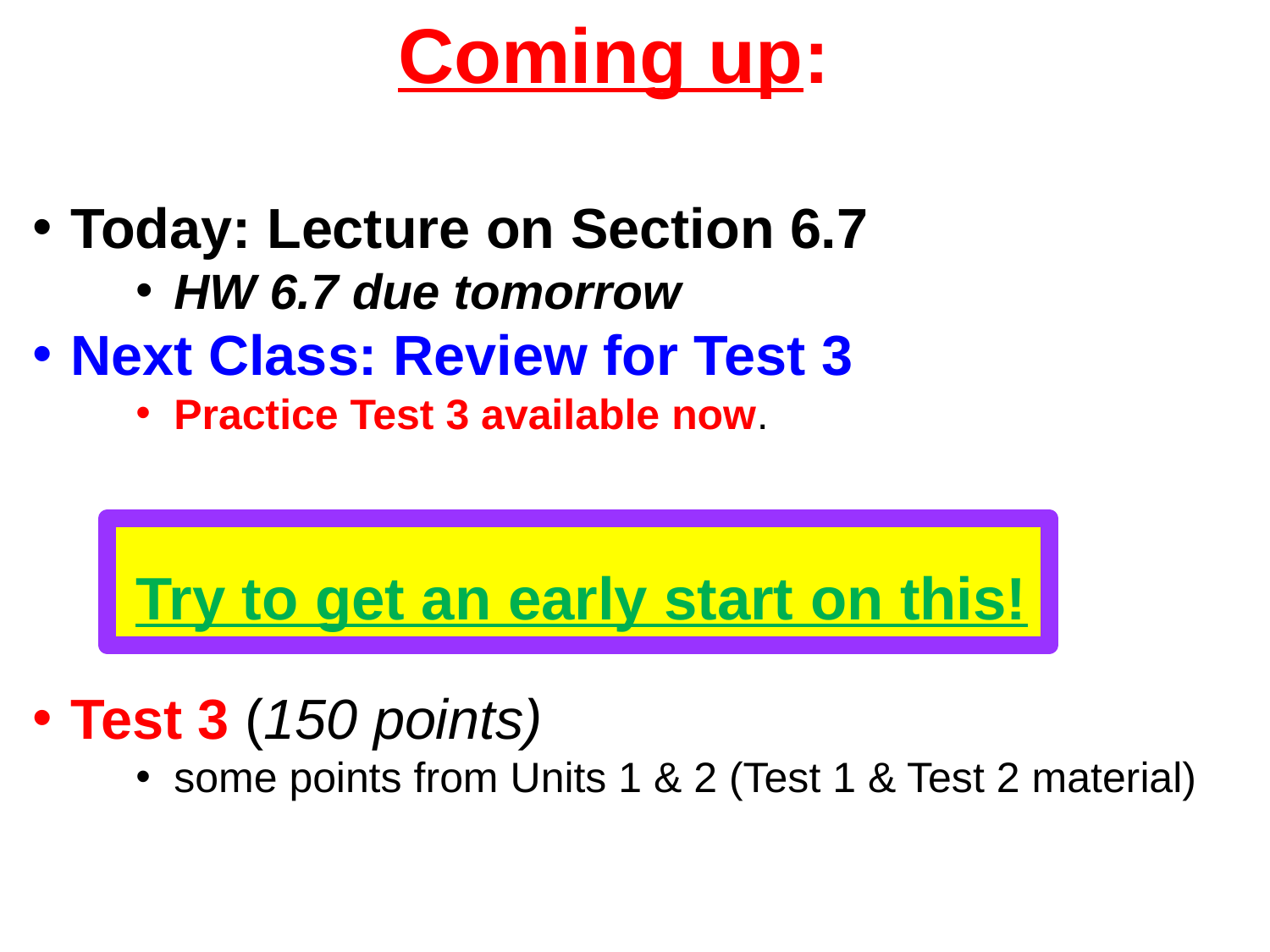

Coming up:

Today: Lecture on Section 6.7
HW 6.7 due tomorrow
Next Class: Review for Test 3
Practice Test 3 available now.

Try to get an early start on this!

Test 3 (150 points)
some points from Units 1 & 2 (Test 1 & Test 2 material)